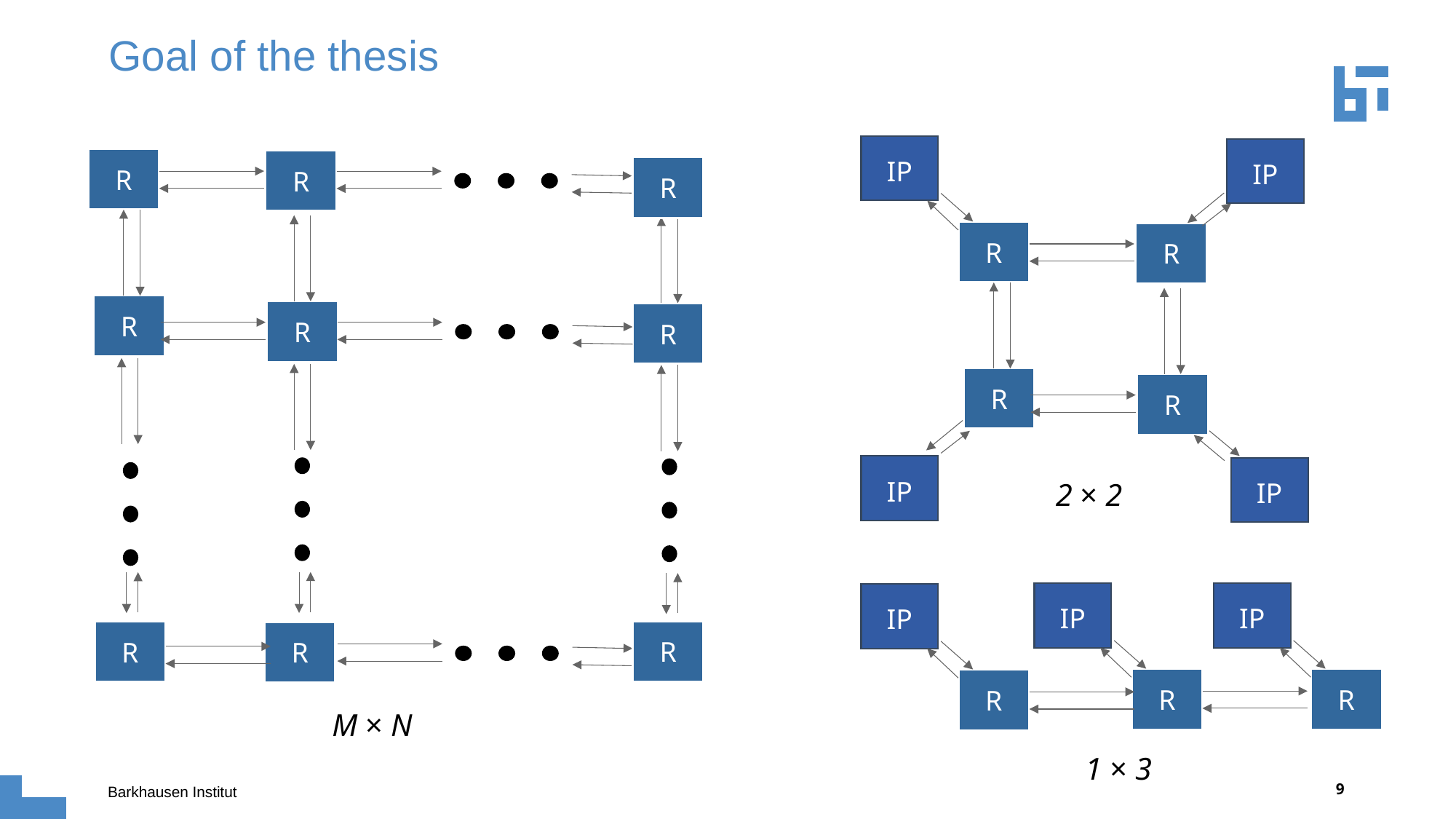

# Goal of the thesis

IP

IP
R
R
R
R

IP

IP
R
R
R

R
R
R

2 × 2

IP

IP

IP
R
R
R
R
R
R

M × N
1 × 3
9